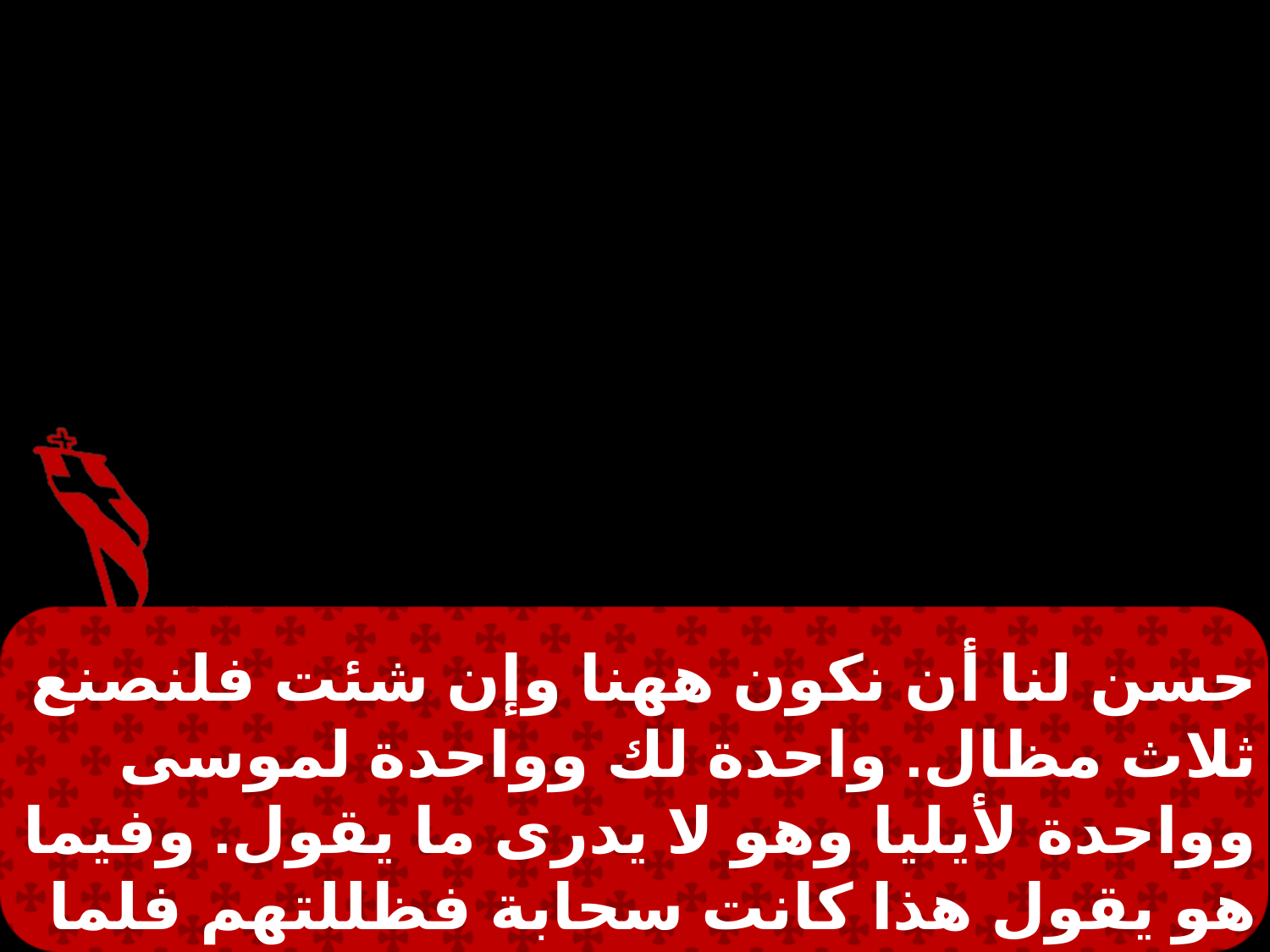

حسن لنا أن نكون ههنا وإن شئت فلنصنع ثلاث مظال. واحدة لك وواحدة لموسى وواحدة لأيليا وهو لا يدرى ما يقول. وفيما هو يقول هذا كانت سحابة فظللتهم فلما دخلوا في السحابة خافوا. وكان صوت